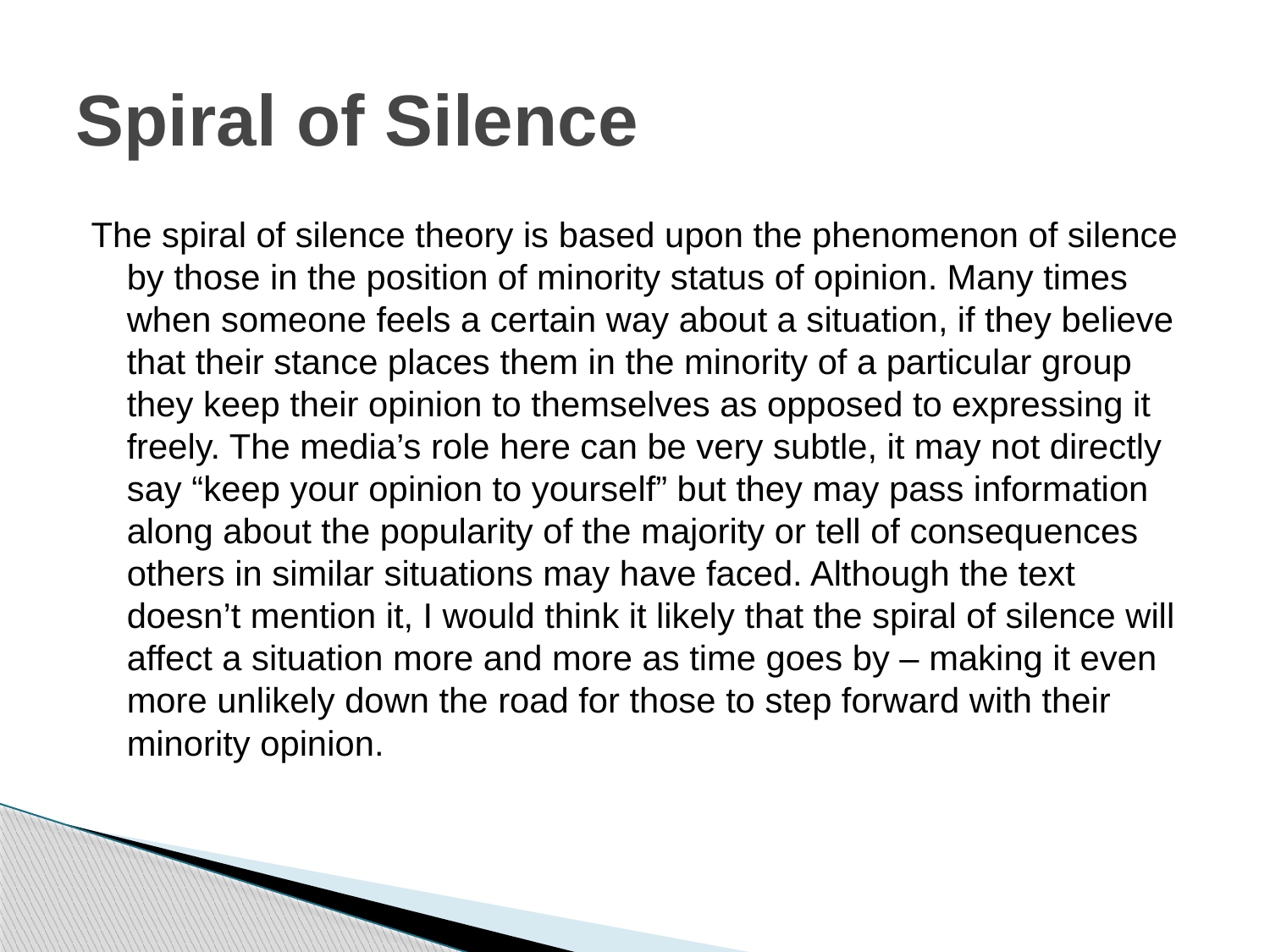

# Spiral of Silence
The spiral of silence theory is based upon the phenomenon of silence by those in the position of minority status of opinion. Many times when someone feels a certain way about a situation, if they believe that their stance places them in the minority of a particular group they keep their opinion to themselves as opposed to expressing it freely. The media’s role here can be very subtle, it may not directly say “keep your opinion to yourself” but they may pass information along about the popularity of the majority or tell of consequences others in similar situations may have faced. Although the text doesn’t mention it, I would think it likely that the spiral of silence will affect a situation more and more as time goes by – making it even more unlikely down the road for those to step forward with their minority opinion.